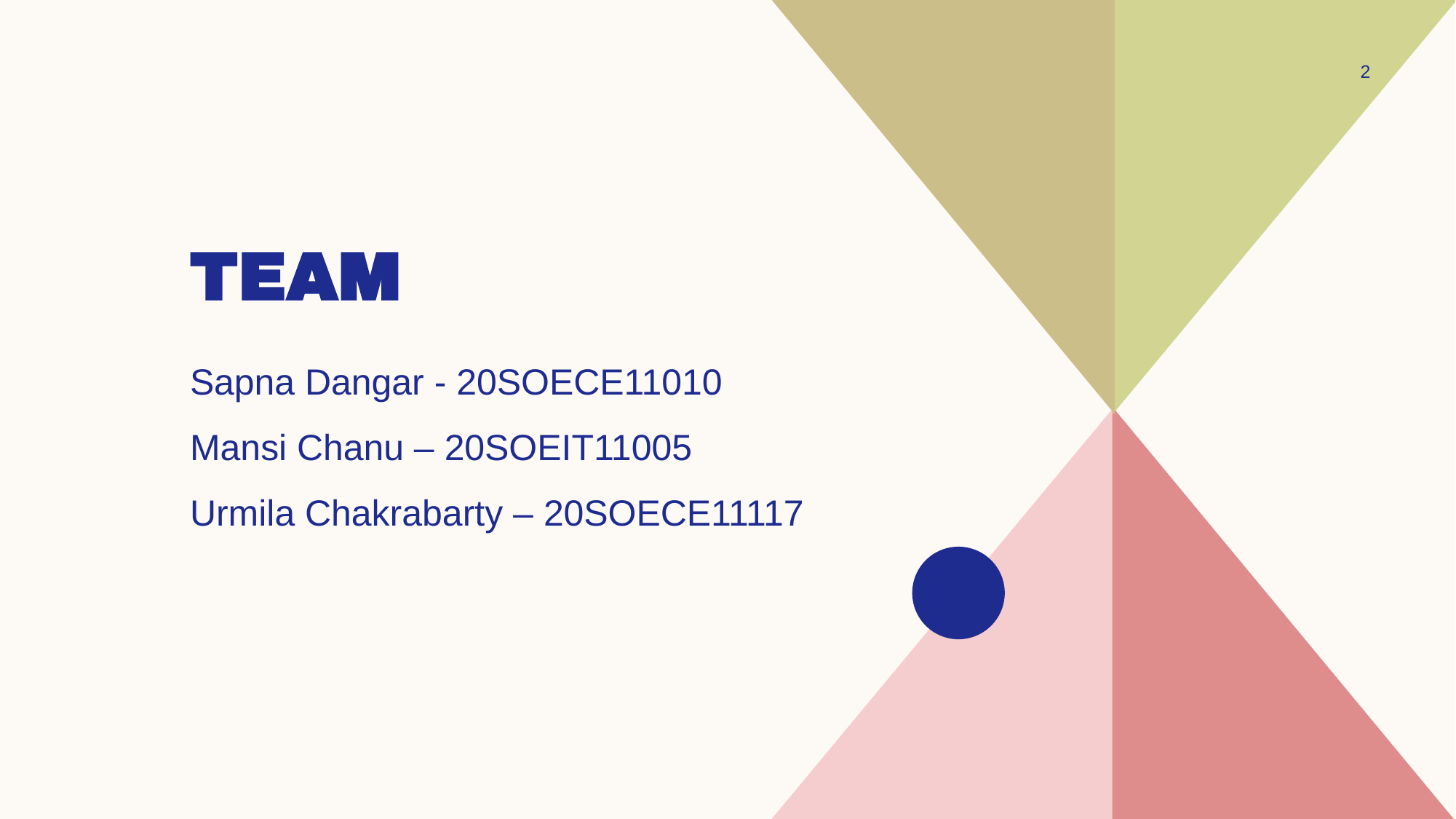

2
# TEAM
Sapna Dangar - 20SOECE11010
Mansi Chanu – 20SOEIT11005
Urmila Chakrabarty – 20SOECE11117